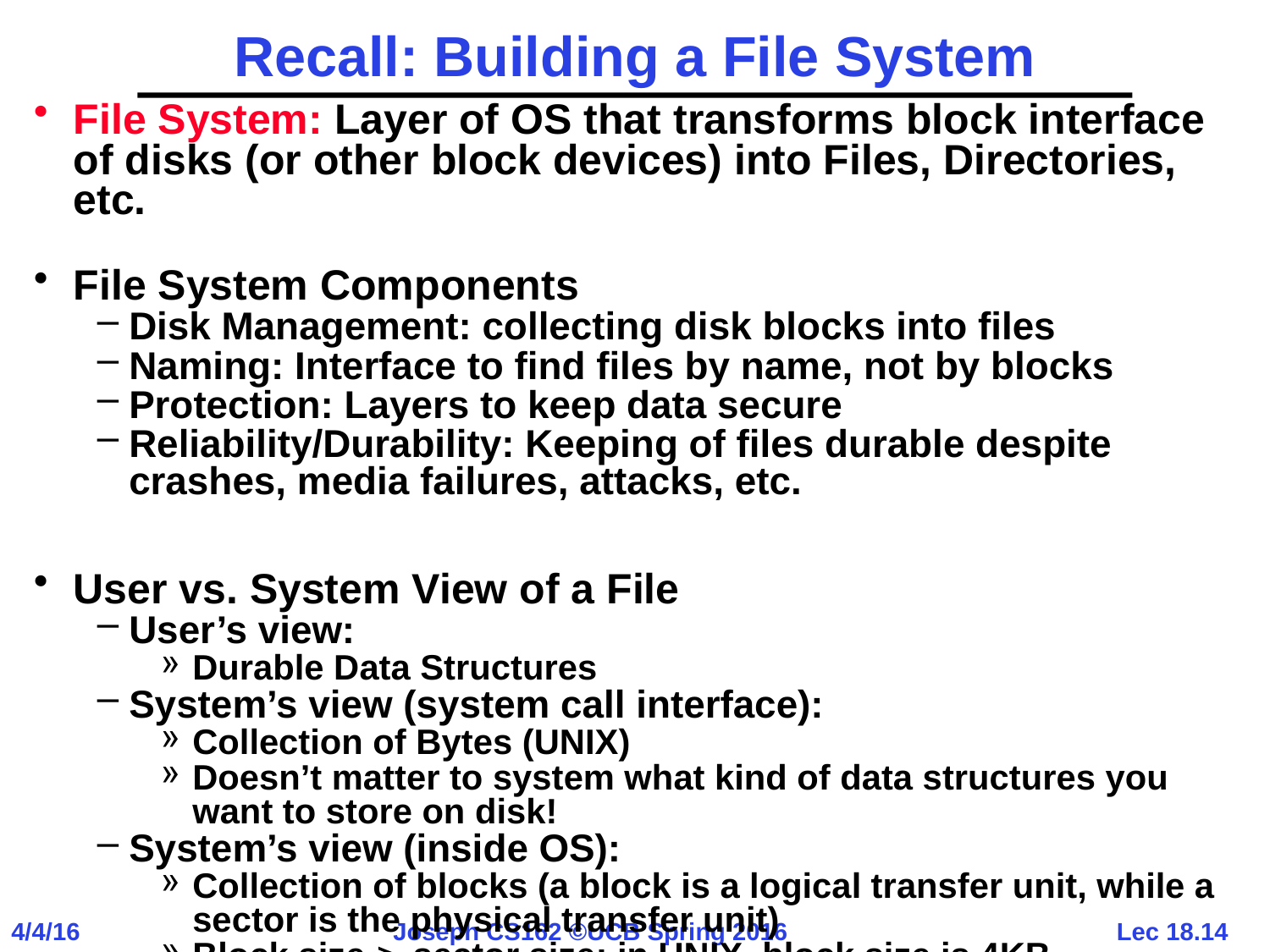

# Recall: Building a File System
File System: Layer of OS that transforms block interface of disks (or other block devices) into Files, Directories, etc.

File System Components
Disk Management: collecting disk blocks into files
Naming: Interface to find files by name, not by blocks
Protection: Layers to keep data secure
Reliability/Durability: Keeping of files durable despite crashes, media failures, attacks, etc.

User vs. System View of a File
User’s view:
Durable Data Structures
System’s view (system call interface):
Collection of Bytes (UNIX)
Doesn’t matter to system what kind of data structures you want to store on disk!
System’s view (inside OS):
Collection of blocks (a block is a logical transfer unit, while a sector is the physical transfer unit)
Block size ≥ sector size; in UNIX, block size is 4KB